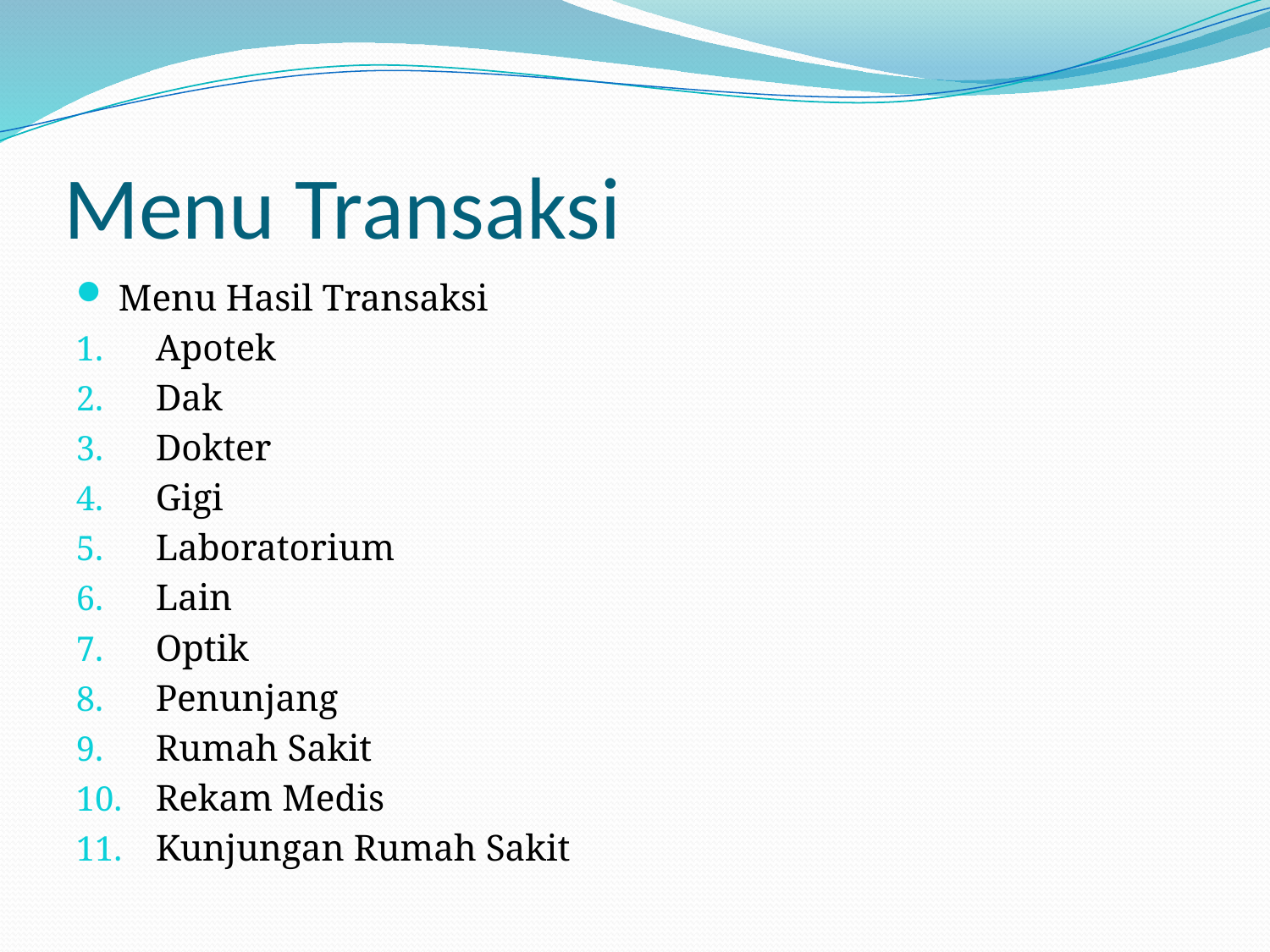

# Menu Transaksi
Menu Hasil Transaksi
Apotek
Dak
Dokter
Gigi
Laboratorium
Lain
Optik
Penunjang
Rumah Sakit
Rekam Medis
Kunjungan Rumah Sakit